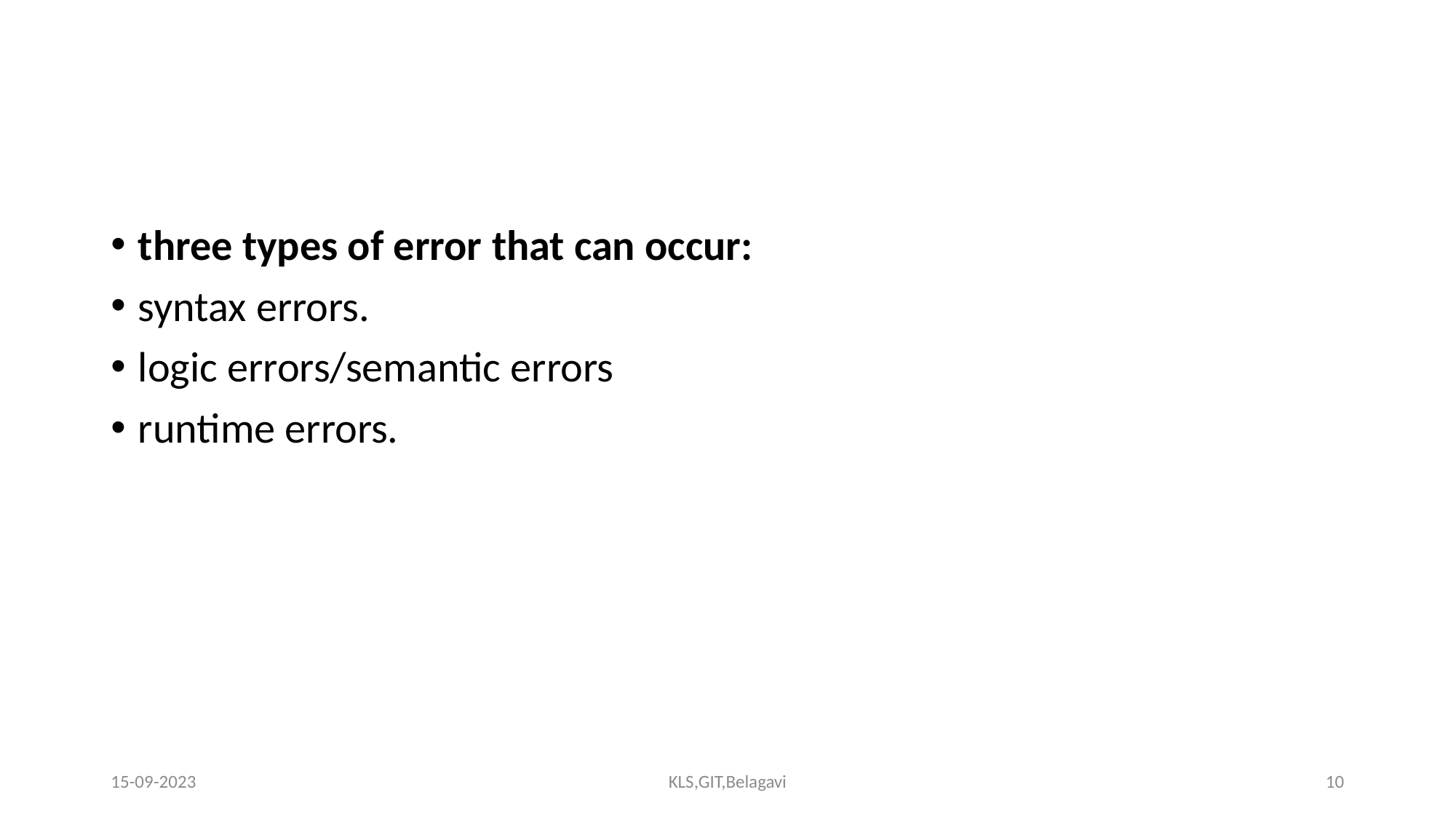

#
three types of error that can occur:
syntax errors.
logic errors/semantic errors
runtime errors.

15-09-2023
KLS,GIT,Belagavi
10